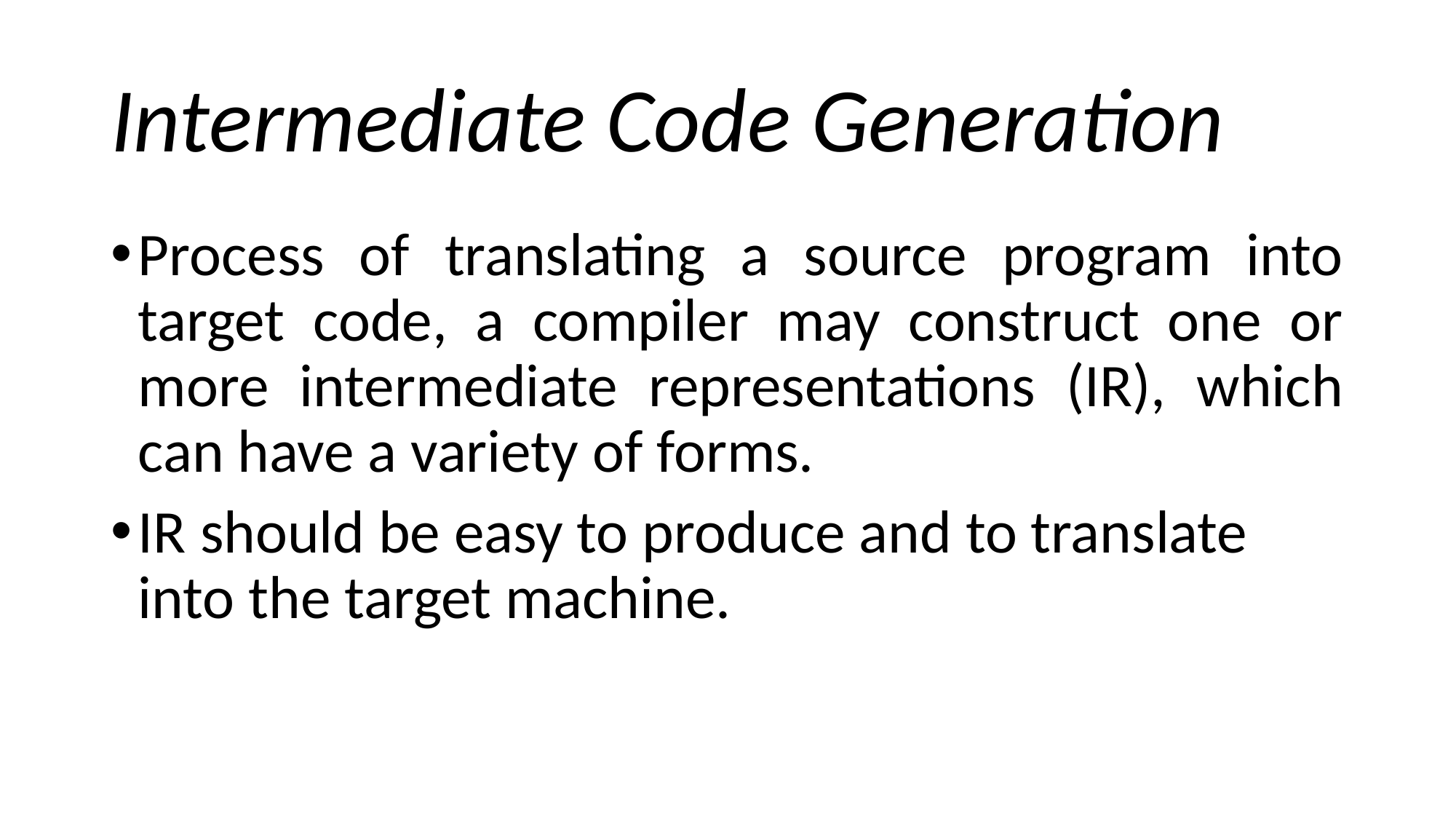

# Intermediate Code Generation
Process of translating a source program into target code, a compiler may construct one or more intermediate representations (IR), which can have a variety of forms.
IR should be easy to produce and to translate into the target machine.